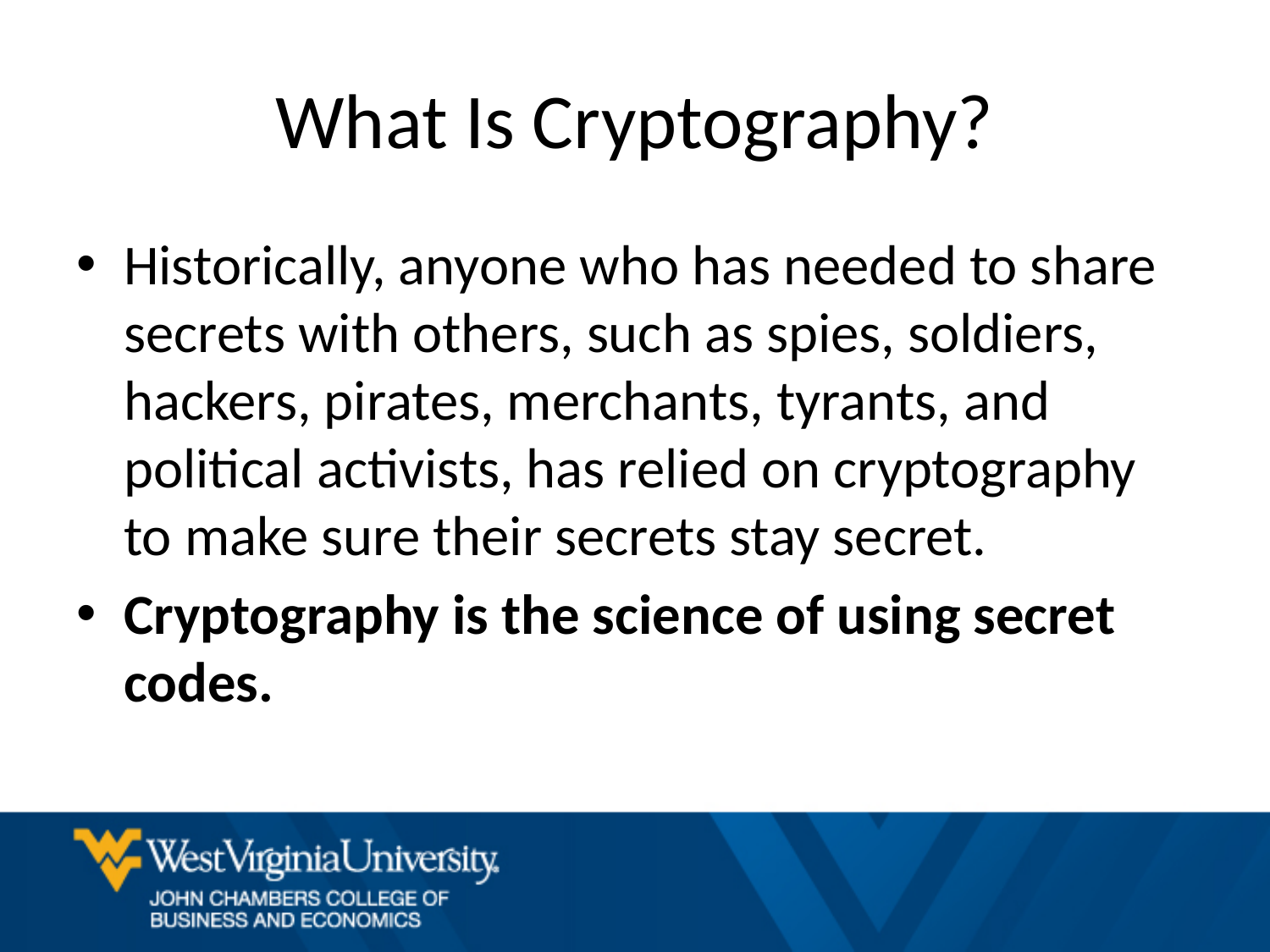

# What Is Cryptography?
Historically, anyone who has needed to share secrets with others, such as spies, soldiers, hackers, pirates, merchants, tyrants, and political activists, has relied on cryptography to make sure their secrets stay secret.
Cryptography is the science of using secret codes.